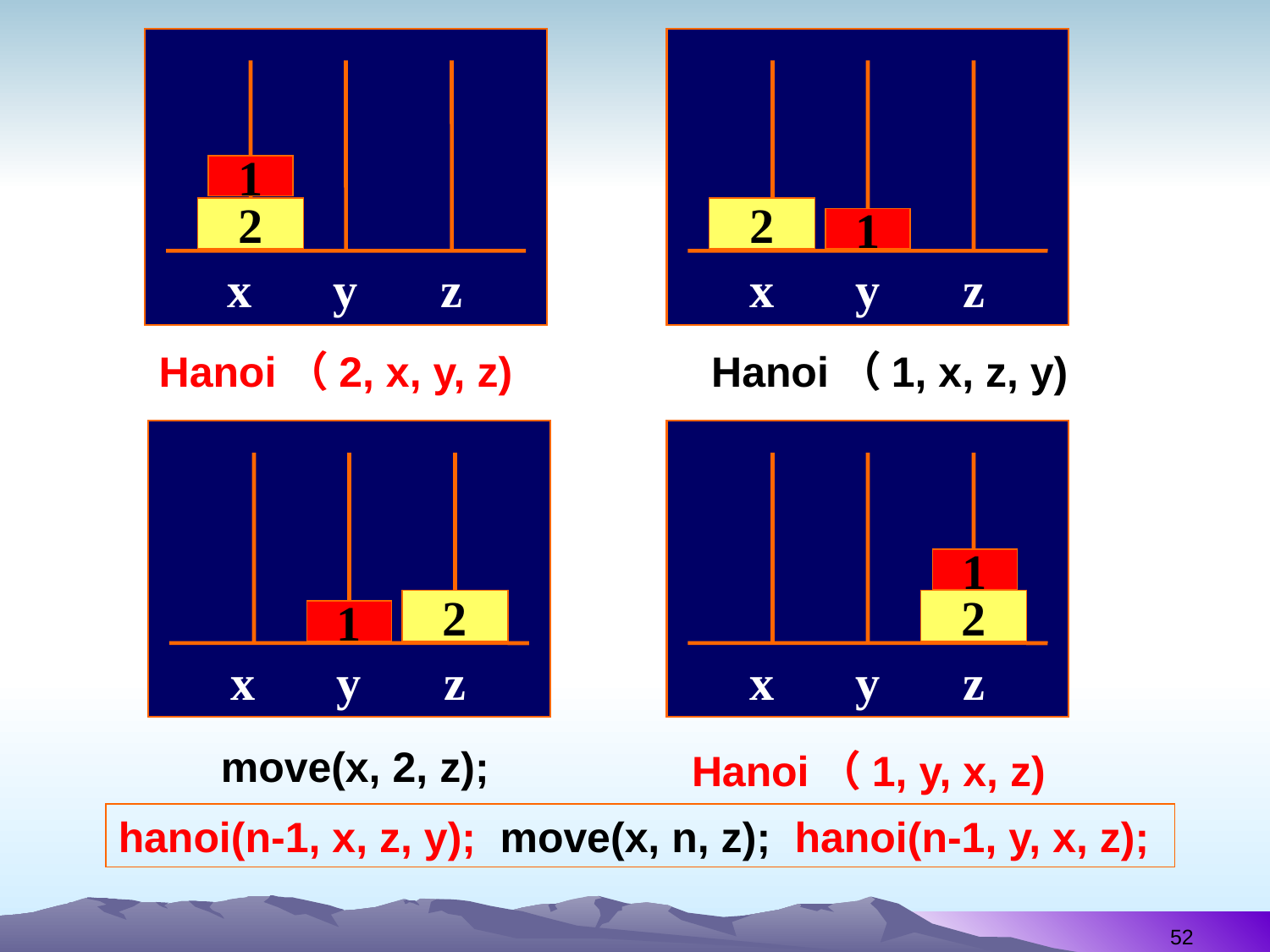

1
2
x
y
z

2
1
x
y
z
Hanoi（2, x, y, z)
Hanoi（1, x, z, y)

2
1
x
y
z

1
2
x
y
z
move(x, 2, z);
Hanoi（1, y, x, z)
hanoi(n-1, x, z, y);  move(x, n, z);  hanoi(n-1, y, x, z);
52